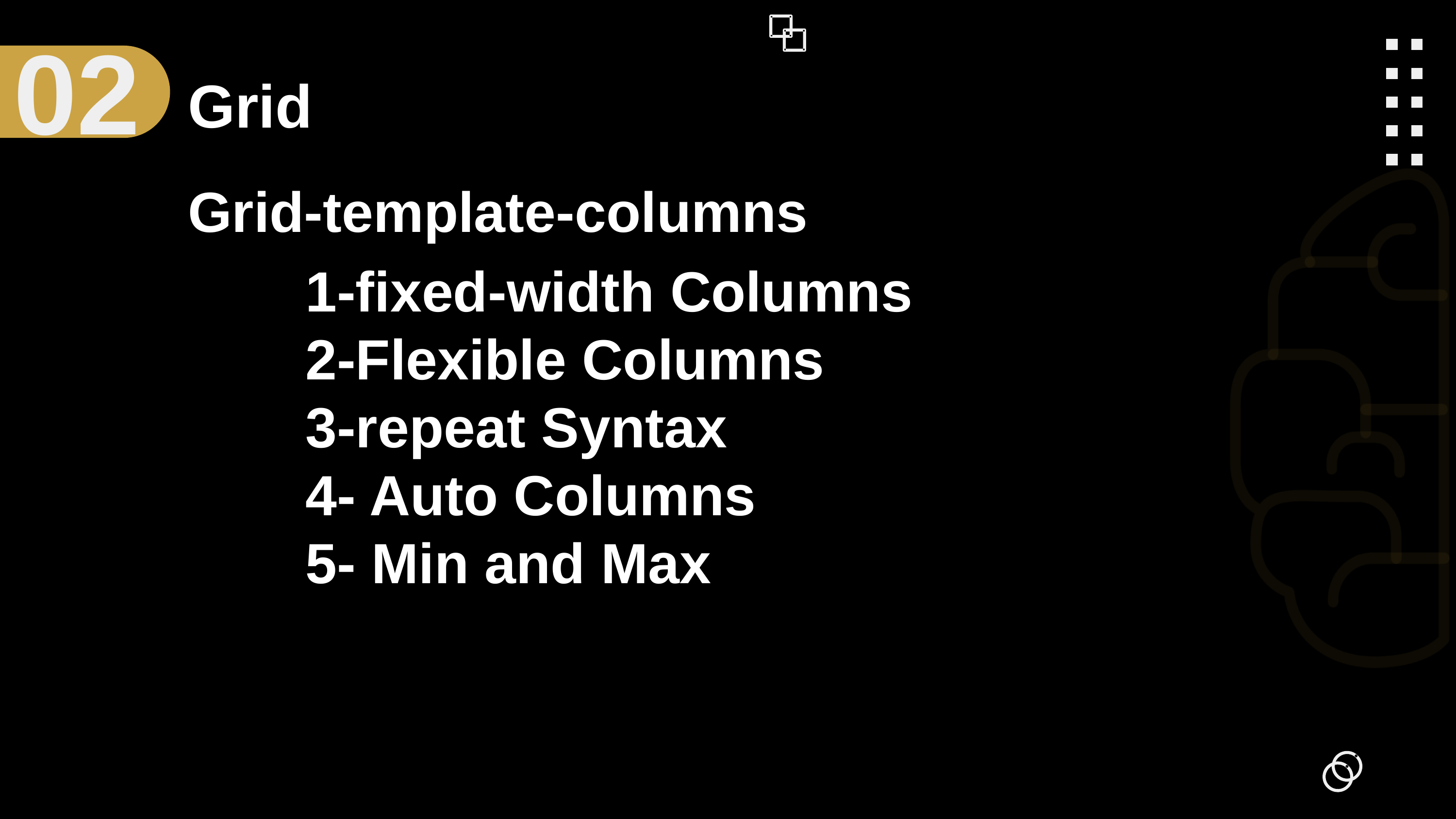

02

Grid

Grid-template-columns

1-fixed-width Columns
2-Flexible Columns
3-repeat Syntax
4- Auto Columns
5- Min and Max